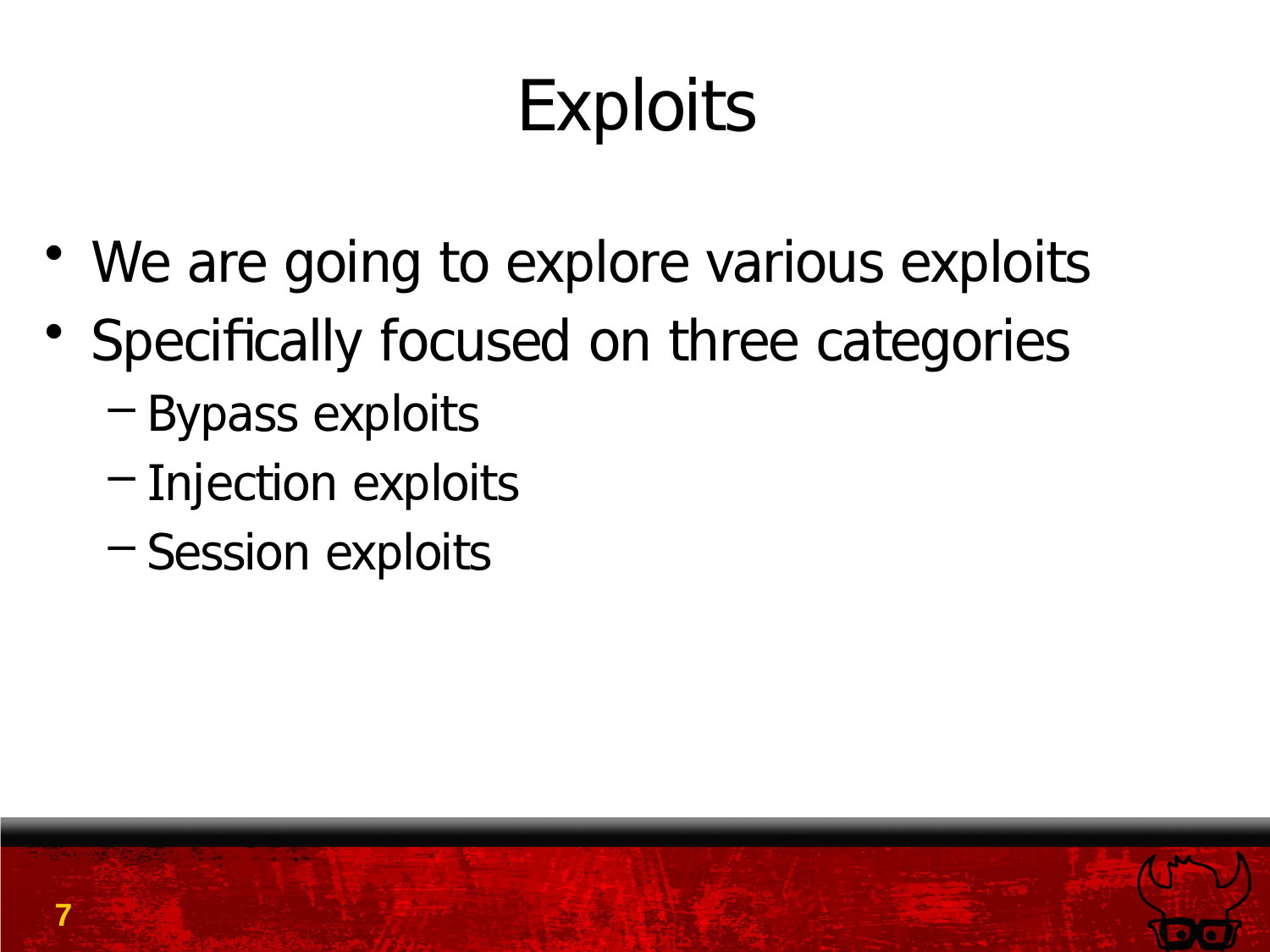

# Exploits
We are going to explore various exploits
Specifically focused on three categories
Bypass exploits
Injection exploits
Session exploits